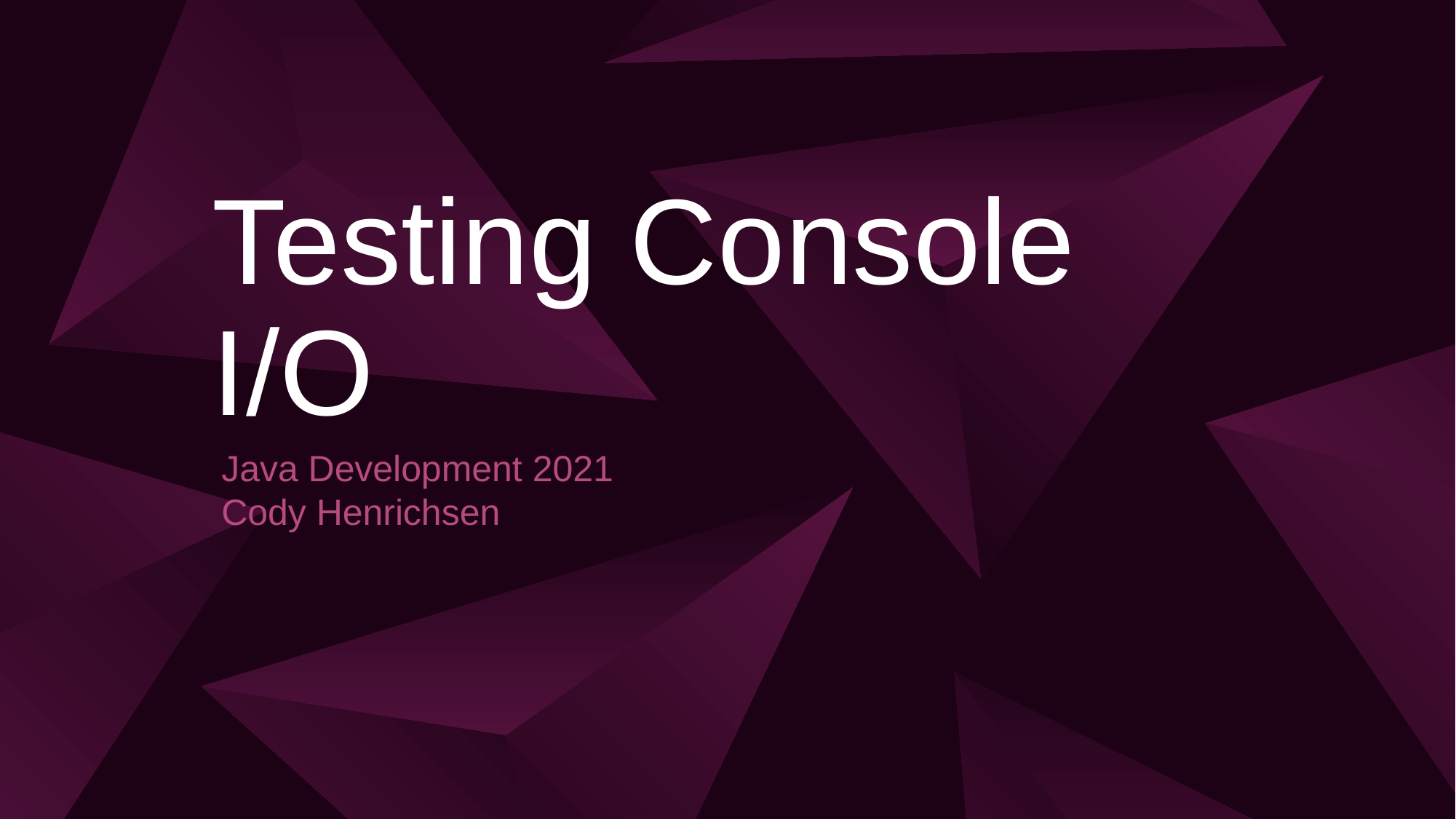

# Testing Console I/O
Java Development 2021
Cody Henrichsen